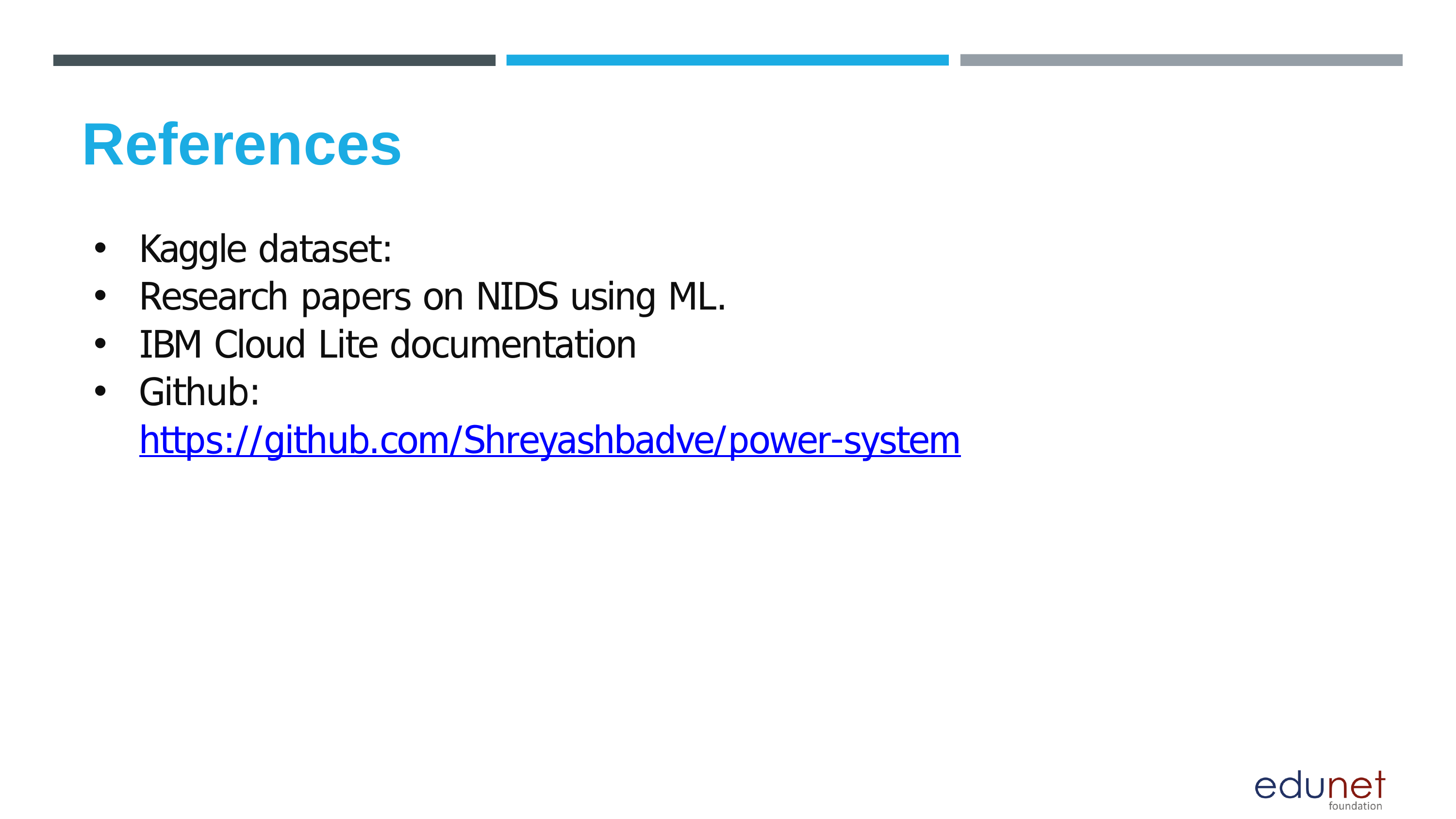

# References
Kaggle dataset:
Research papers on NIDS using ML.
IBM Cloud Lite documentation
Github: https://github.com/Shreyashbadve/power-system